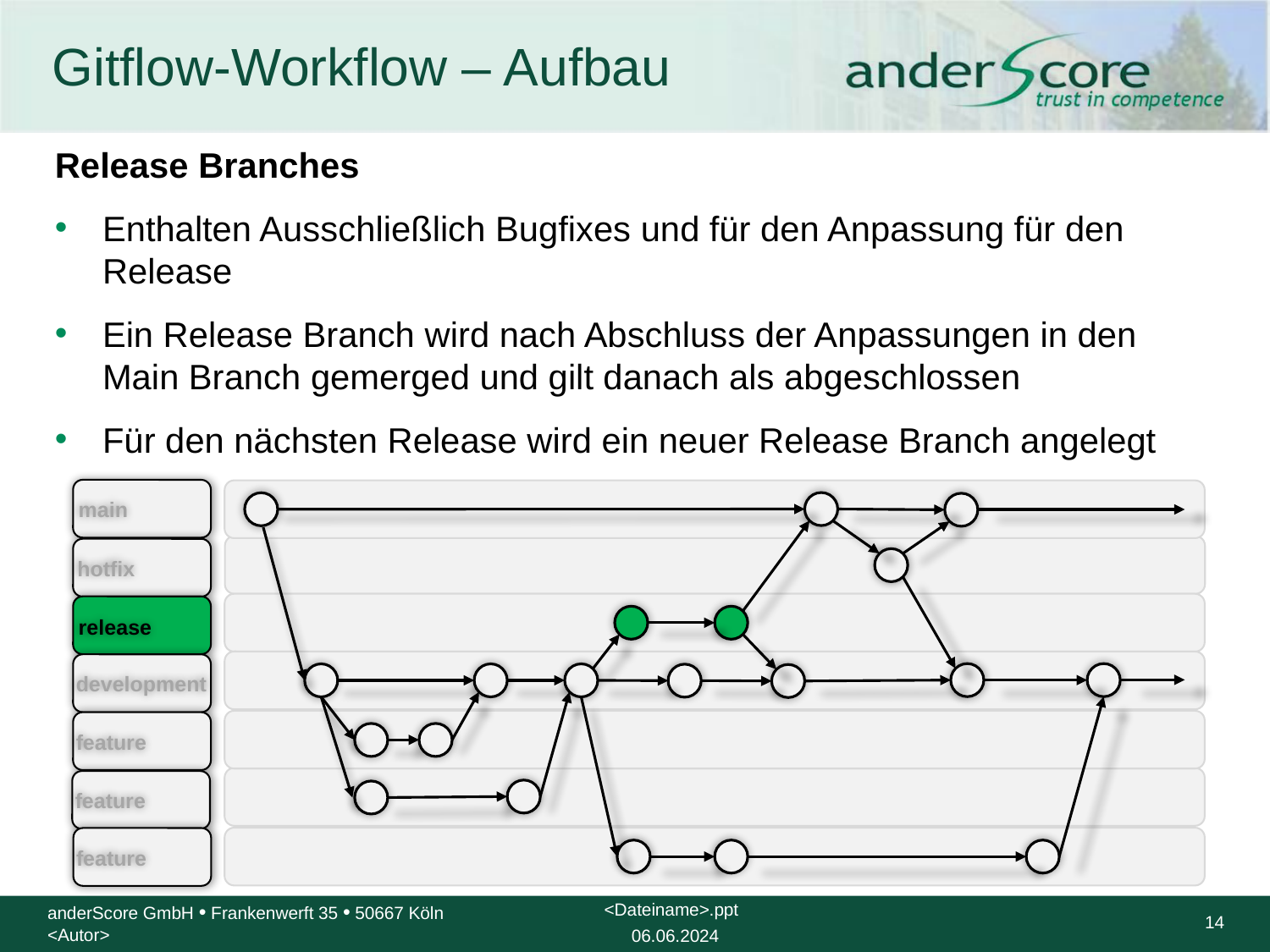

# Gitflow-Workflow – Aufbau
Release Branches
Enthalten Ausschließlich Bugfixes und für den Anpassung für den Release
Ein Release Branch wird nach Abschluss der Anpassungen in den Main Branch gemerged und gilt danach als abgeschlossen
Für den nächsten Release wird ein neuer Release Branch angelegt

main

hotfix

release

development

feature

feature

feature